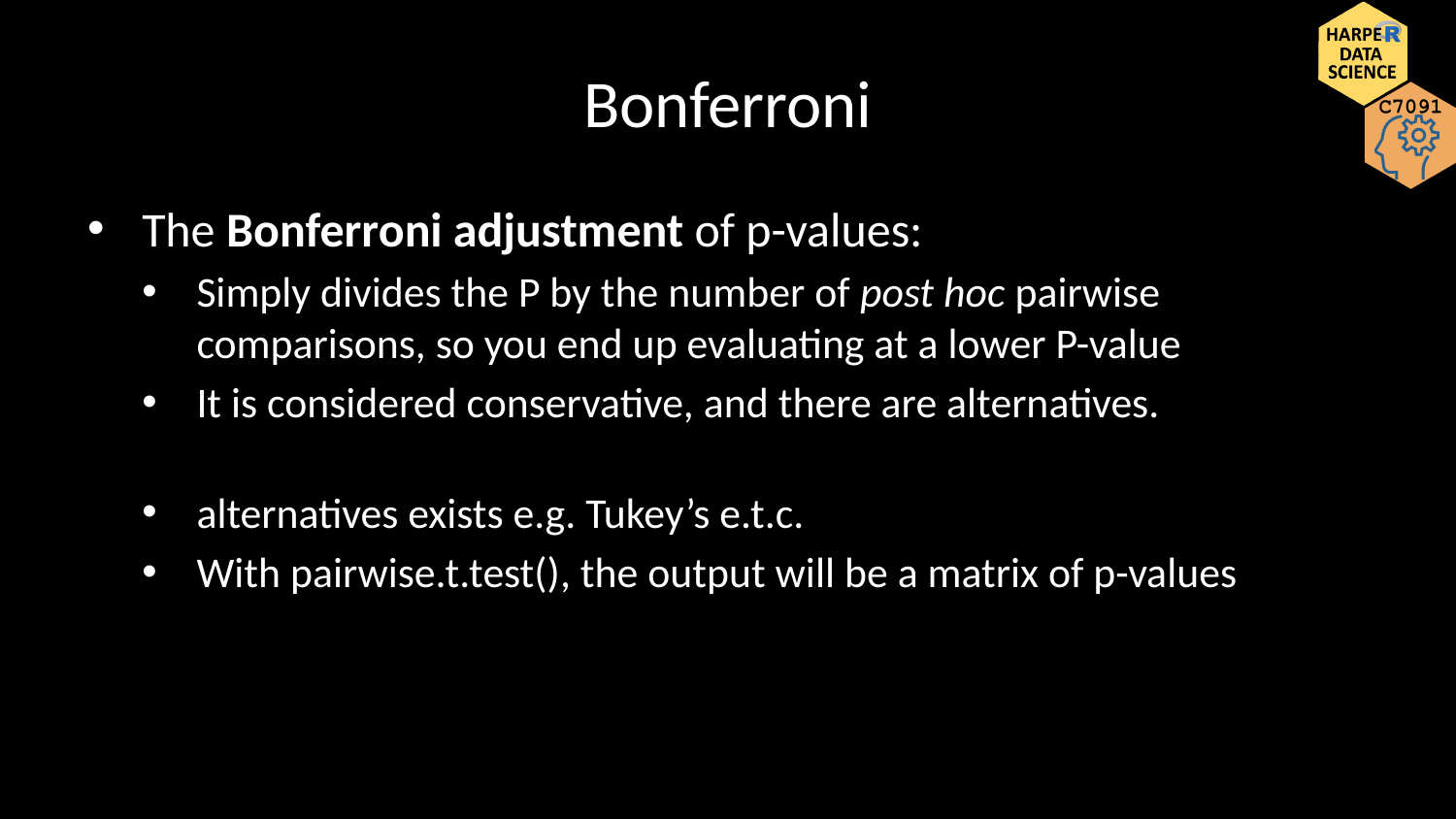

# Bonferroni
The Bonferroni adjustment of p-values:
Simply divides the P by the number of post hoc pairwise comparisons, so you end up evaluating at a lower P-value
It is considered conservative, and there are alternatives.
alternatives exists e.g. Tukey’s e.t.c.
With pairwise.t.test(), the output will be a matrix of p-values